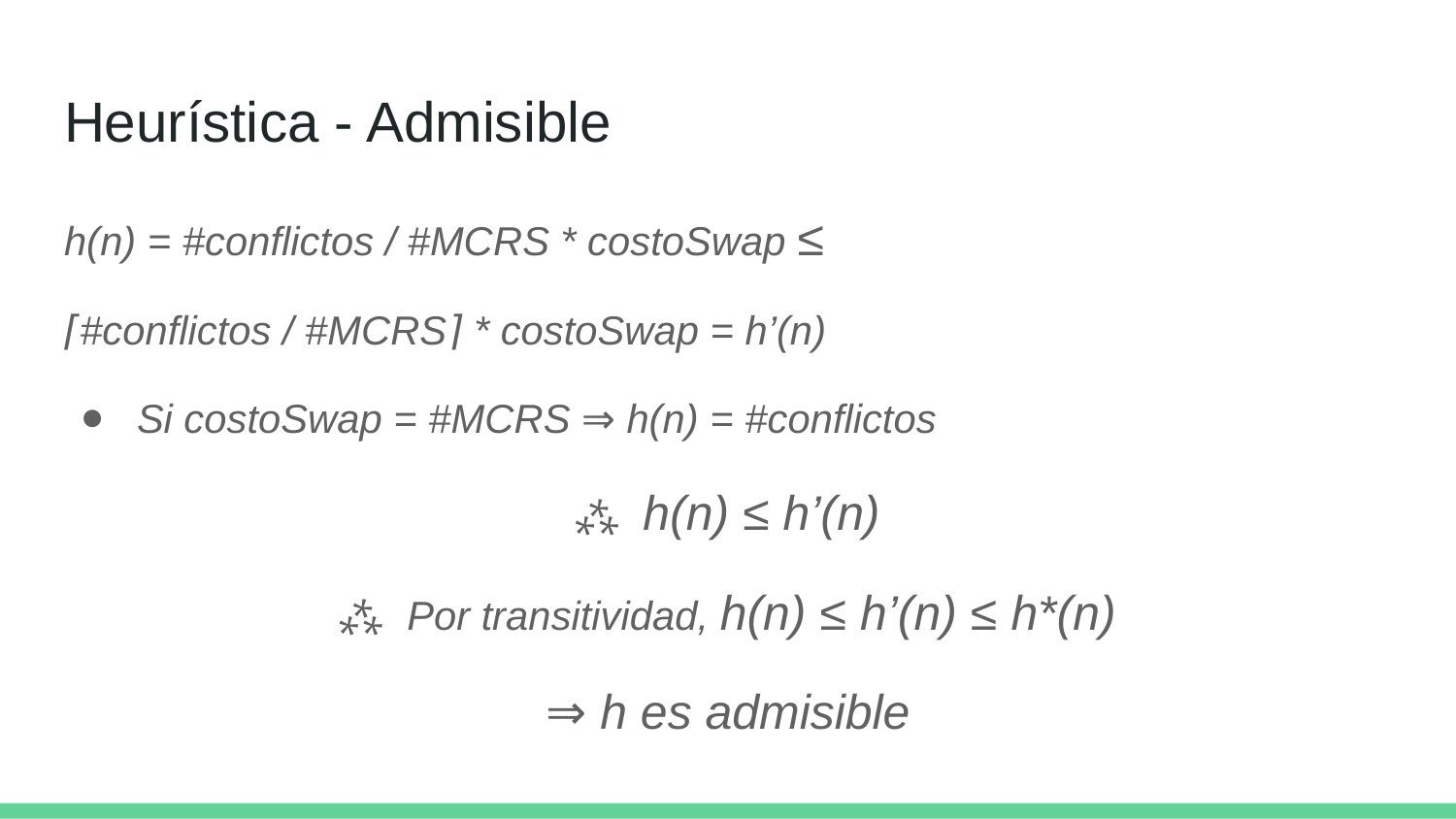

# Heurística - Admisible
h(n) = #conflictos / #MCRS * costoSwap ≤
⌈#conflictos / #MCRS⌉ * costoSwap = h’(n)
Si costoSwap = #MCRS ⇒ h(n) = #conflictos
⁂  h(n) ≤ h’(n)
⁂  Por transitividad, h(n) ≤ h’(n) ≤ h*(n)
⇒ h es admisible